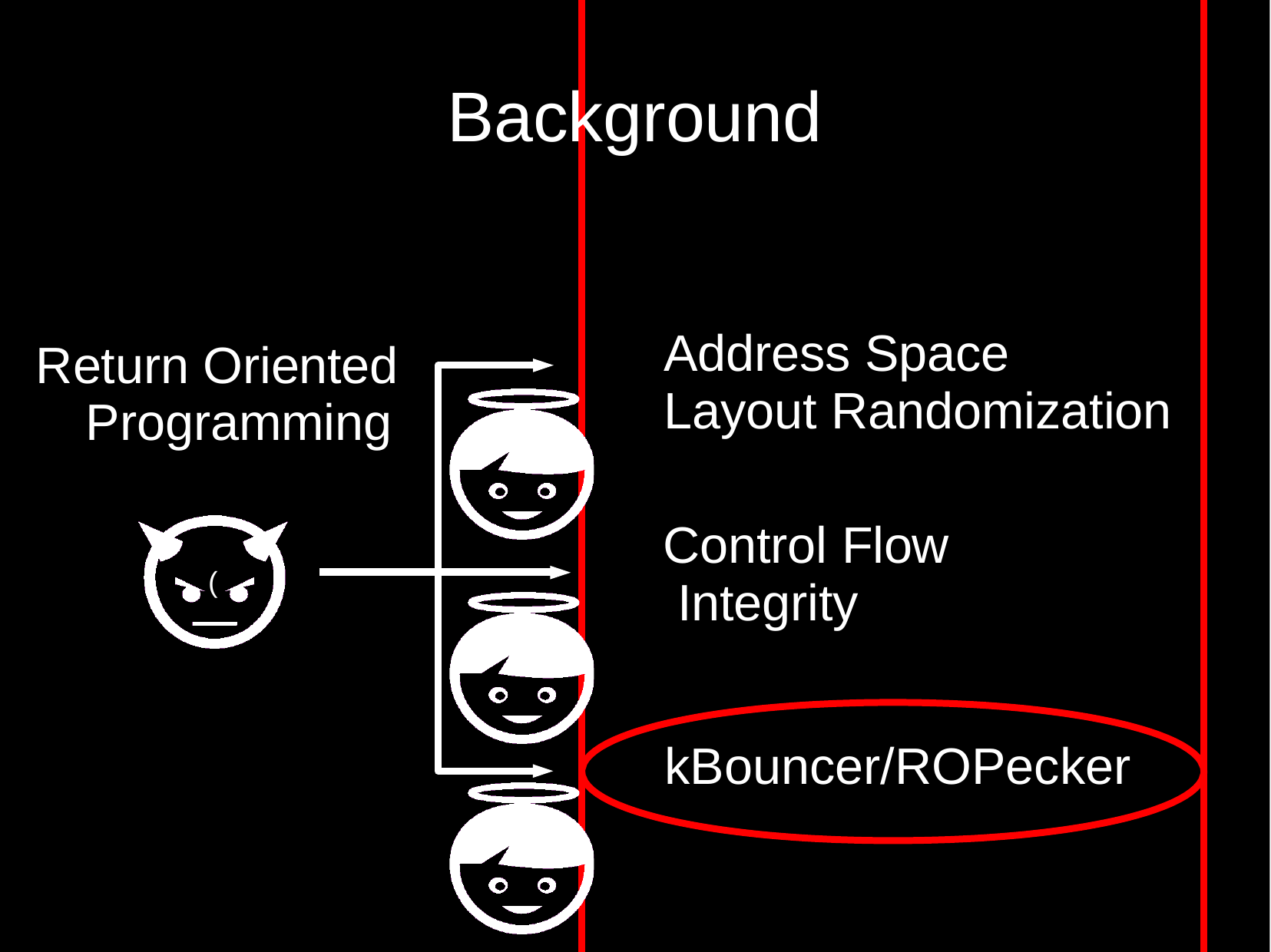

# Background
Address Space  Layout Randomization
Return Oriented  Programming

Control Flow  Integrity

(

kBouncer/ROPecker